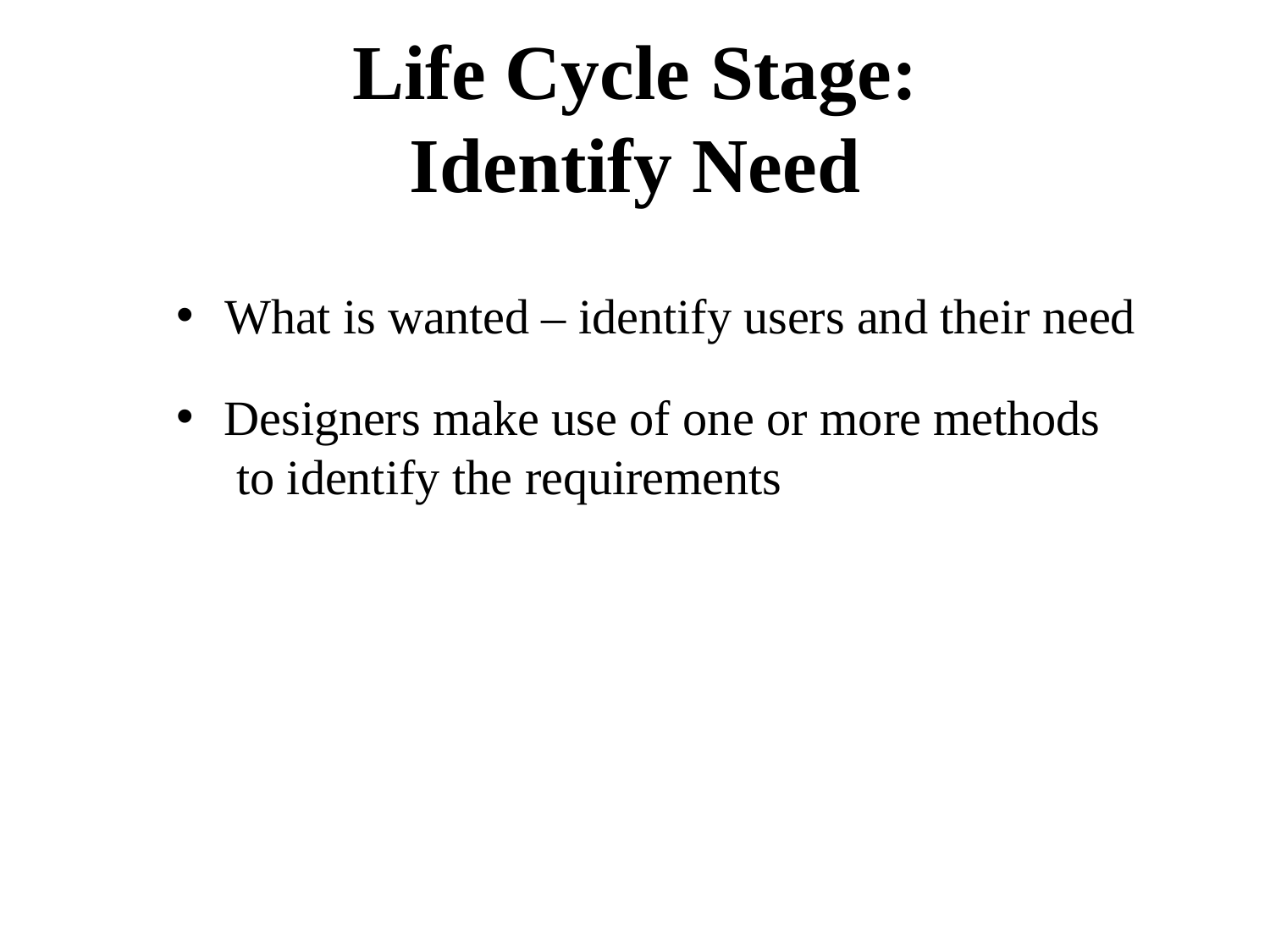

# Life Cycle Stage:  Identify Need
What is wanted – identify users and their need
Designers make use of one or more methods  to identify the requirements